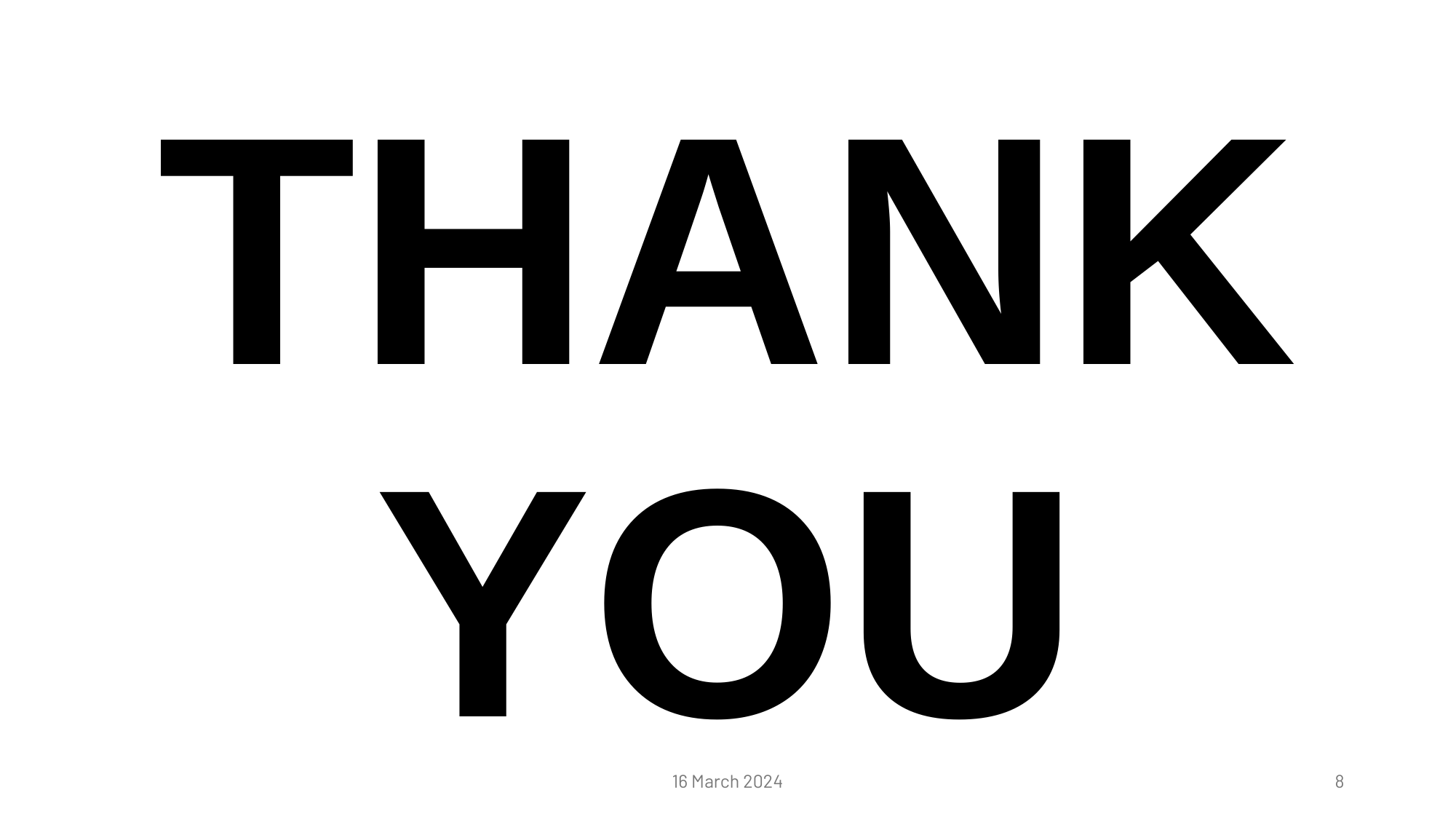

# THANK YOU
16 March 2024
8